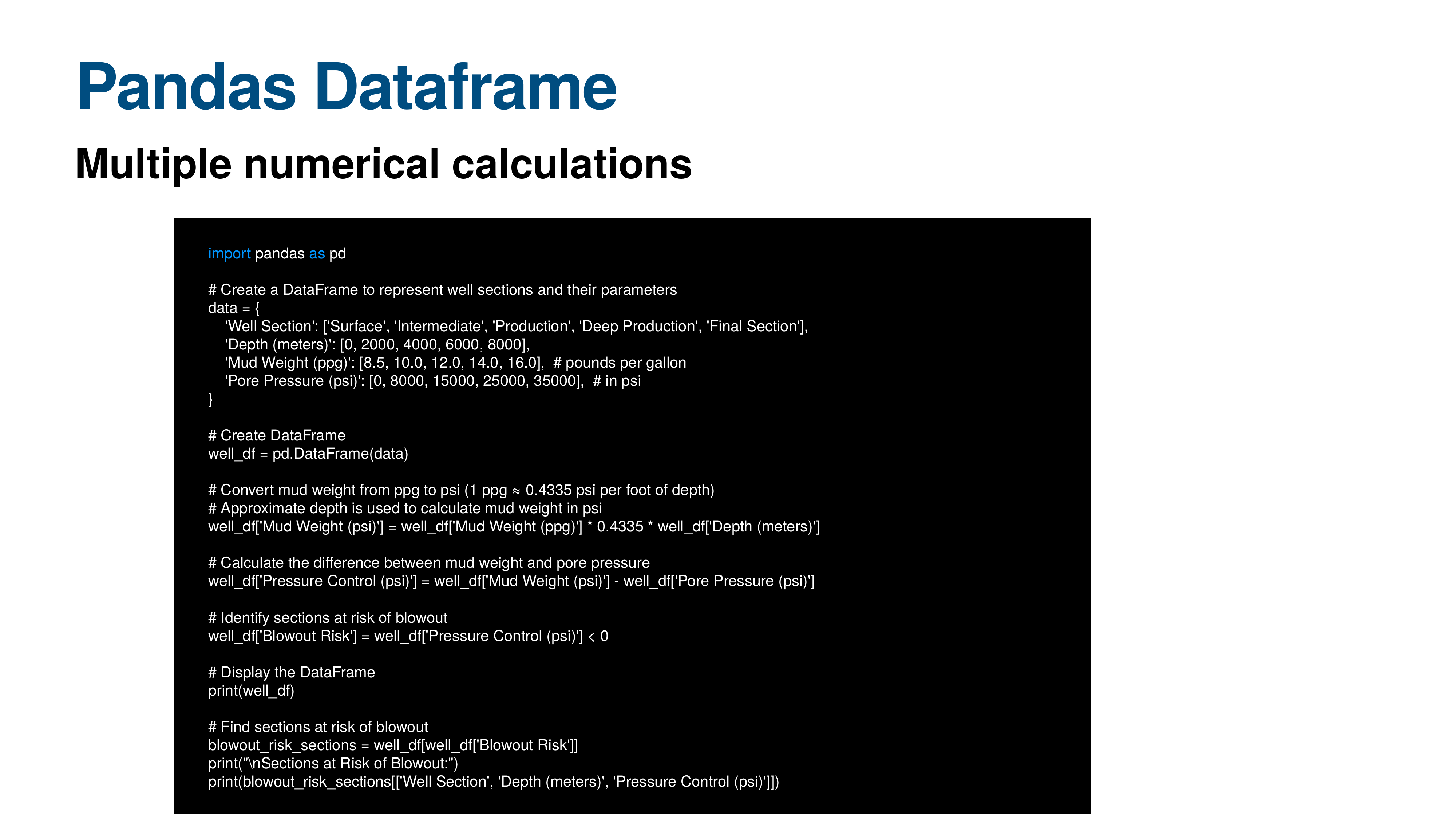

# Pandas Dataframe
Multiple numerical calculations

import pandas as pd

# Create a DataFrame to represent well sections and their parameters
data = {
    'Well Section': ['Surface', 'Intermediate', 'Production', 'Deep Production', 'Final Section'],
    'Depth (meters)': [0, 2000, 4000, 6000, 8000],
    'Mud Weight (ppg)': [8.5, 10.0, 12.0, 14.0, 16.0],  # pounds per gallon
    'Pore Pressure (psi)': [0, 8000, 15000, 25000, 35000],  # in psi
}

# Create DataFrame
well_df = pd.DataFrame(data)

# Convert mud weight from ppg to psi (1 ppg ≈ 0.4335 psi per foot of depth)
# Approximate depth is used to calculate mud weight in psi
well_df['Mud Weight (psi)'] = well_df['Mud Weight (ppg)'] * 0.4335 * well_df['Depth (meters)']

# Calculate the difference between mud weight and pore pressure
well_df['Pressure Control (psi)'] = well_df['Mud Weight (psi)'] - well_df['Pore Pressure (psi)']

# Identify sections at risk of blowout
well_df['Blowout Risk'] = well_df['Pressure Control (psi)'] < 0

# Display the DataFrame
print(well_df)

# Find sections at risk of blowout
blowout_risk_sections = well_df[well_df['Blowout Risk']]
print("\nSections at Risk of Blowout:")
print(blowout_risk_sections[['Well Section', 'Depth (meters)', 'Pressure Control (psi)']])